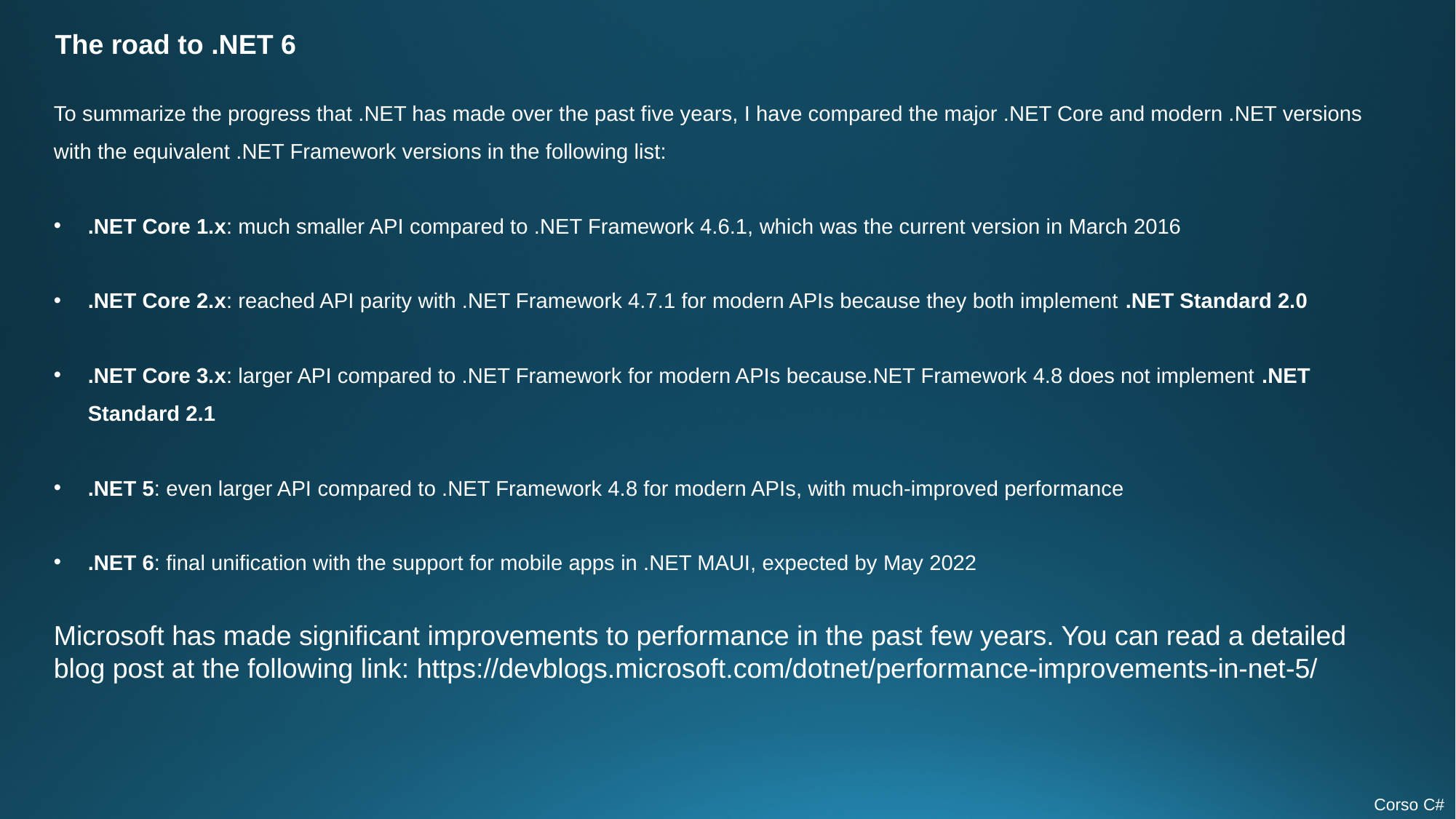

The road to .NET 6
To summarize the progress that .NET has made over the past five years, I have compared the major .NET Core and modern .NET versions with the equivalent .NET Framework versions in the following list:
.NET Core 1.x: much smaller API compared to .NET Framework 4.6.1, which was the current version in March 2016
.NET Core 2.x: reached API parity with .NET Framework 4.7.1 for modern APIs because they both implement .NET Standard 2.0
.NET Core 3.x: larger API compared to .NET Framework for modern APIs because.NET Framework 4.8 does not implement .NET Standard 2.1
.NET 5: even larger API compared to .NET Framework 4.8 for modern APIs, with much-improved performance
.NET 6: final unification with the support for mobile apps in .NET MAUI, expected by May 2022
Microsoft has made significant improvements to performance in the past few years. You can read a detailed blog post at the following link: https://devblogs.microsoft.com/dotnet/performance-improvements-in-net-5/
Corso C#